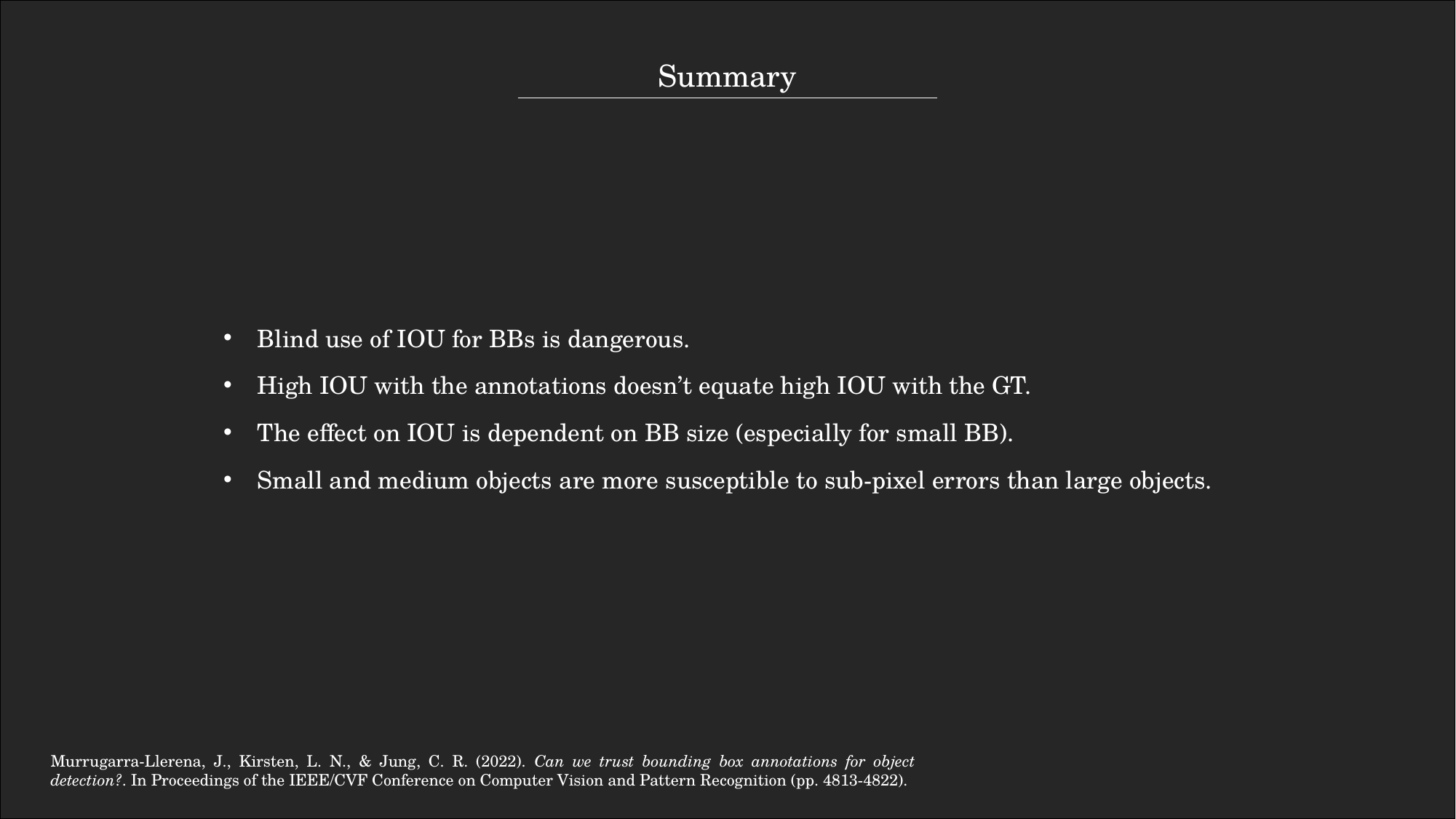

Summary
Blind use of IOU for BBs is dangerous.
High IOU with the annotations doesn’t equate high IOU with the GT.
The effect on IOU is dependent on BB size (especially for small BB).
Small and medium objects are more susceptible to sub-pixel errors than large objects.
Murrugarra-Llerena, J., Kirsten, L. N., & Jung, C. R. (2022). Can we trust bounding box annotations for object detection?. In Proceedings of the IEEE/CVF Conference on Computer Vision and Pattern Recognition (pp. 4813-4822).